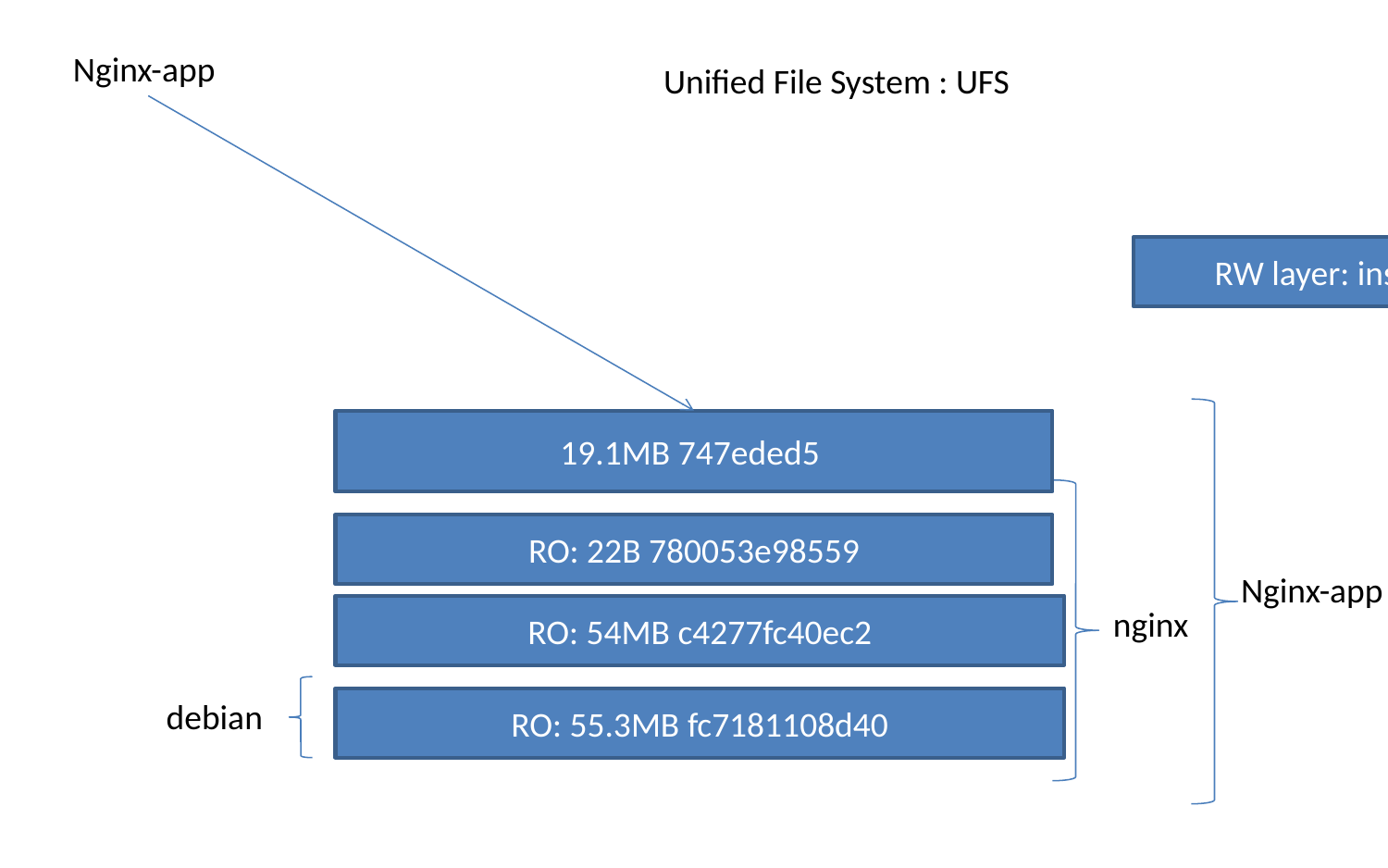

Nginx-app
Unified File System : UFS
RW layer: installed ping, mypage.html

19.1MB 747eded5

RO: 22B 780053e98559
Nginx-app
RO: 54MB c4277fc40ec2
nginx

debian
RO: 55.3MB fc7181108d40